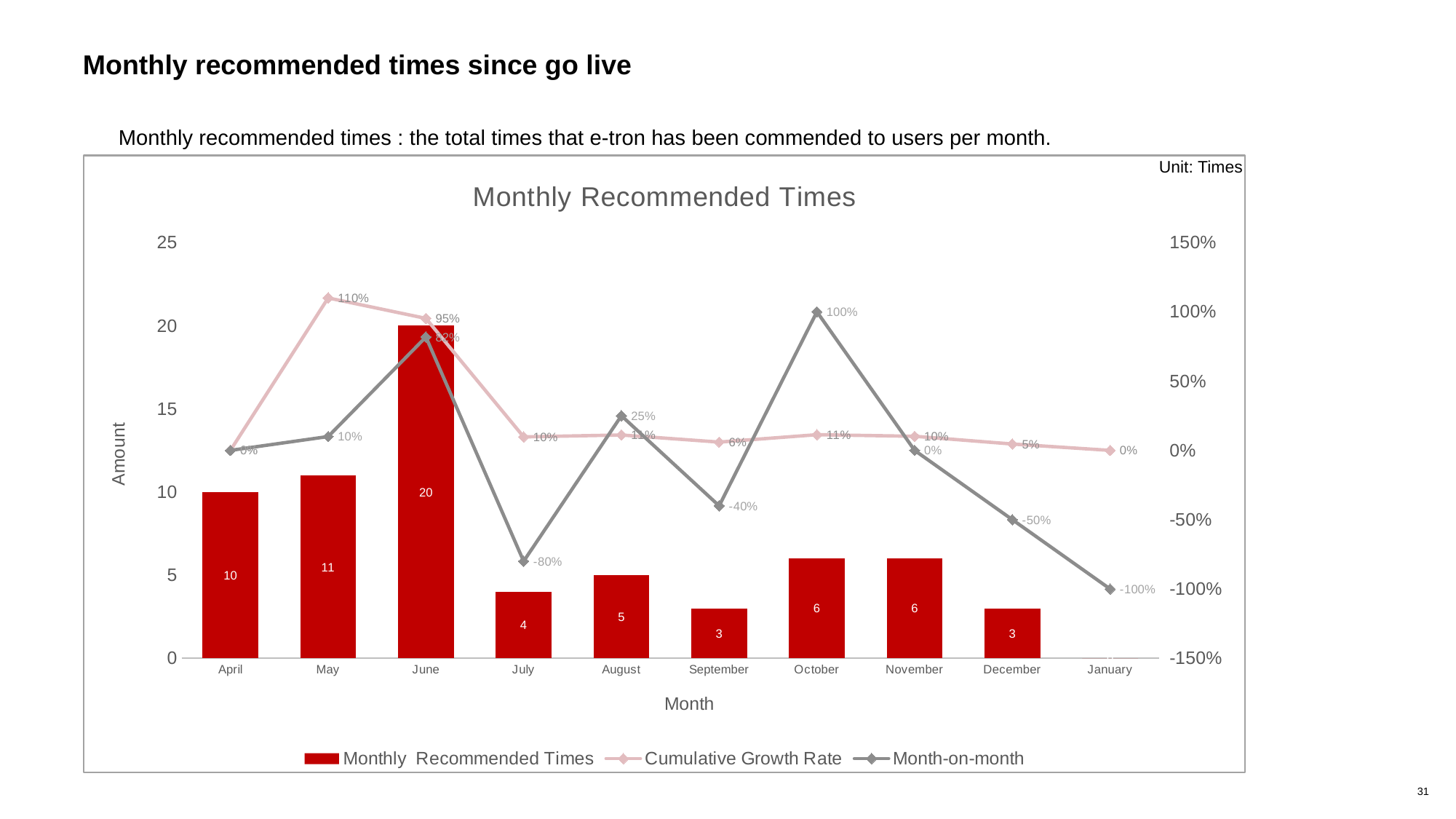

# Monthly recommended times since go live
Monthly recommended times : the total times that e-tron has been commended to users per month.
Unit: Times

### Chart: Monthly Recommended Times

| Category | Monthly  Recommended Times | Cumulative Growth Rate | Month-on-month |
|---|---|---|---|
| April | 10.0 | None | None |
| May | 11.0 | 1.1 | 0.1 |
| June | 20.0 | 0.9523809523809523 | 0.8181818181818182 |
| July | 4.0 | 0.0975609756097561 | -0.8 |
| August | 5.0 | 0.1111111111111111 | 0.25 |
| September | 3.0 | 0.06 | -0.4 |
| October | 6.0 | 0.11320754716981132 | 1.0 |
| November | 6.0 | 0.1016949152542373 | 0.0 |
| December | 3.0 | 0.046153846153846156 | -0.5 |
| January | 0.0 | 0.0 | -1.0 |